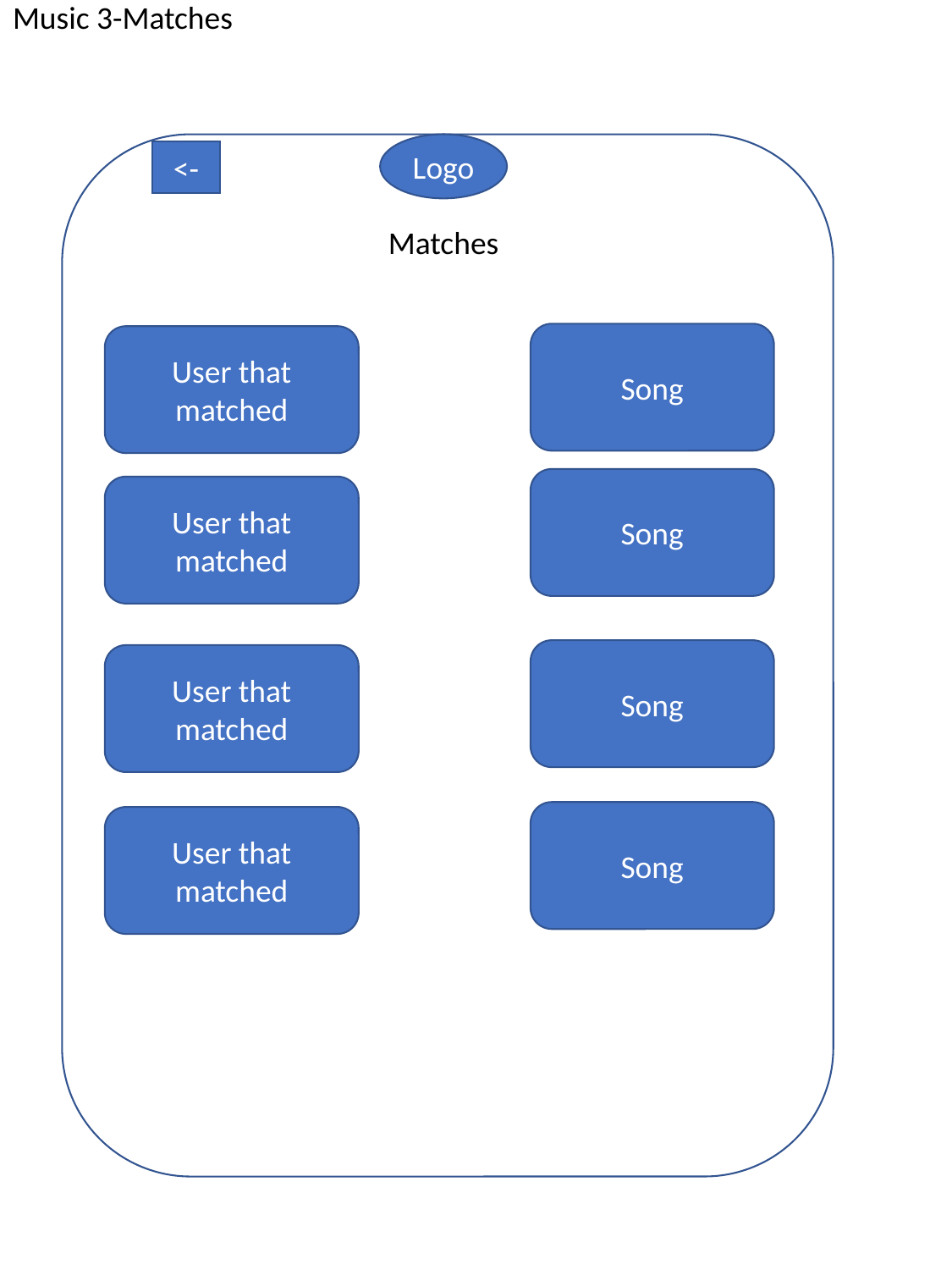

# Music 3-Matches

Logo
<-
Matches
Song
User that matched
Song
User that matched
Song
User that matched
Song
User that matched